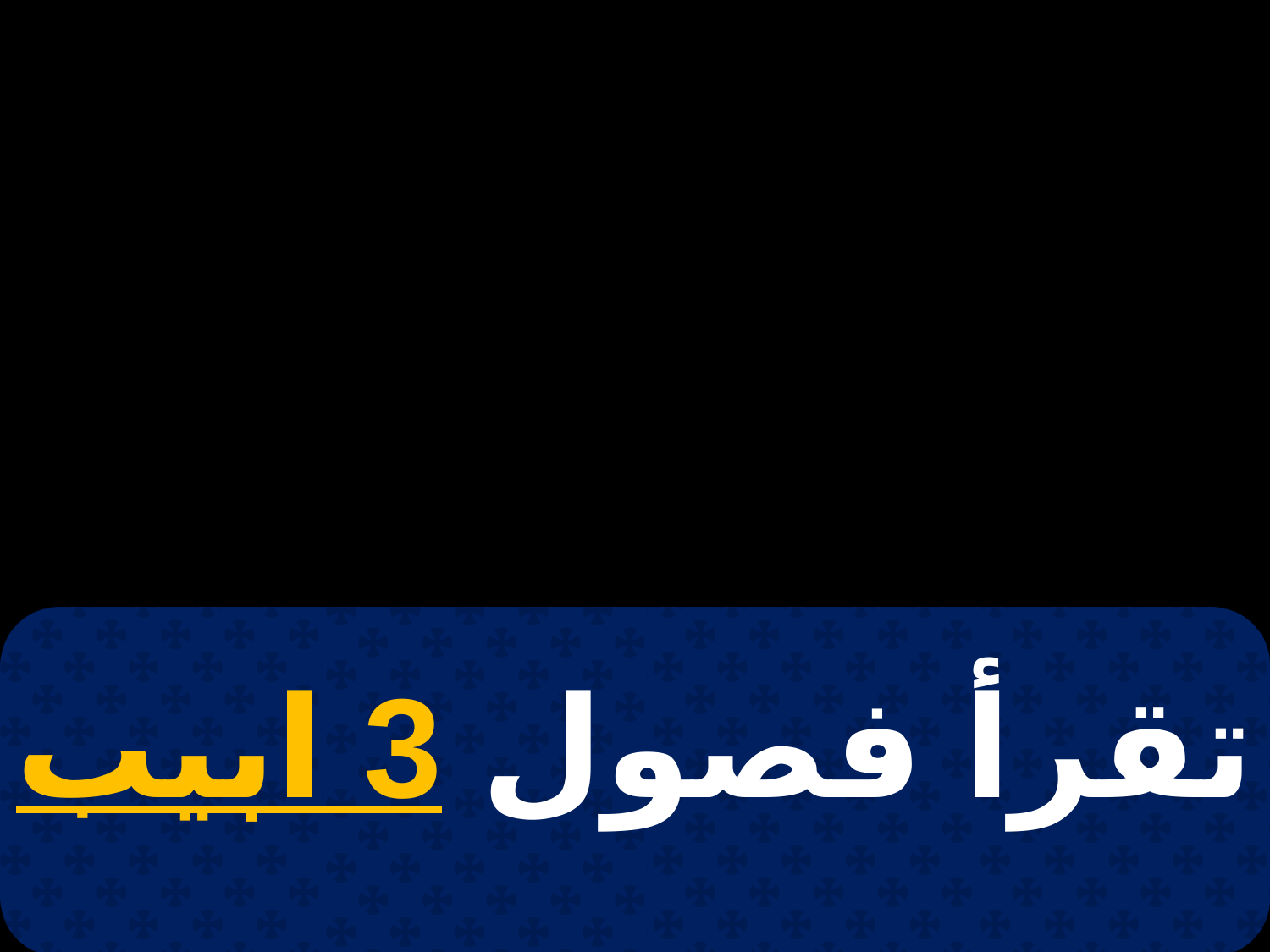

# 2 طوبه
تقرأ فصول 3 ابيب